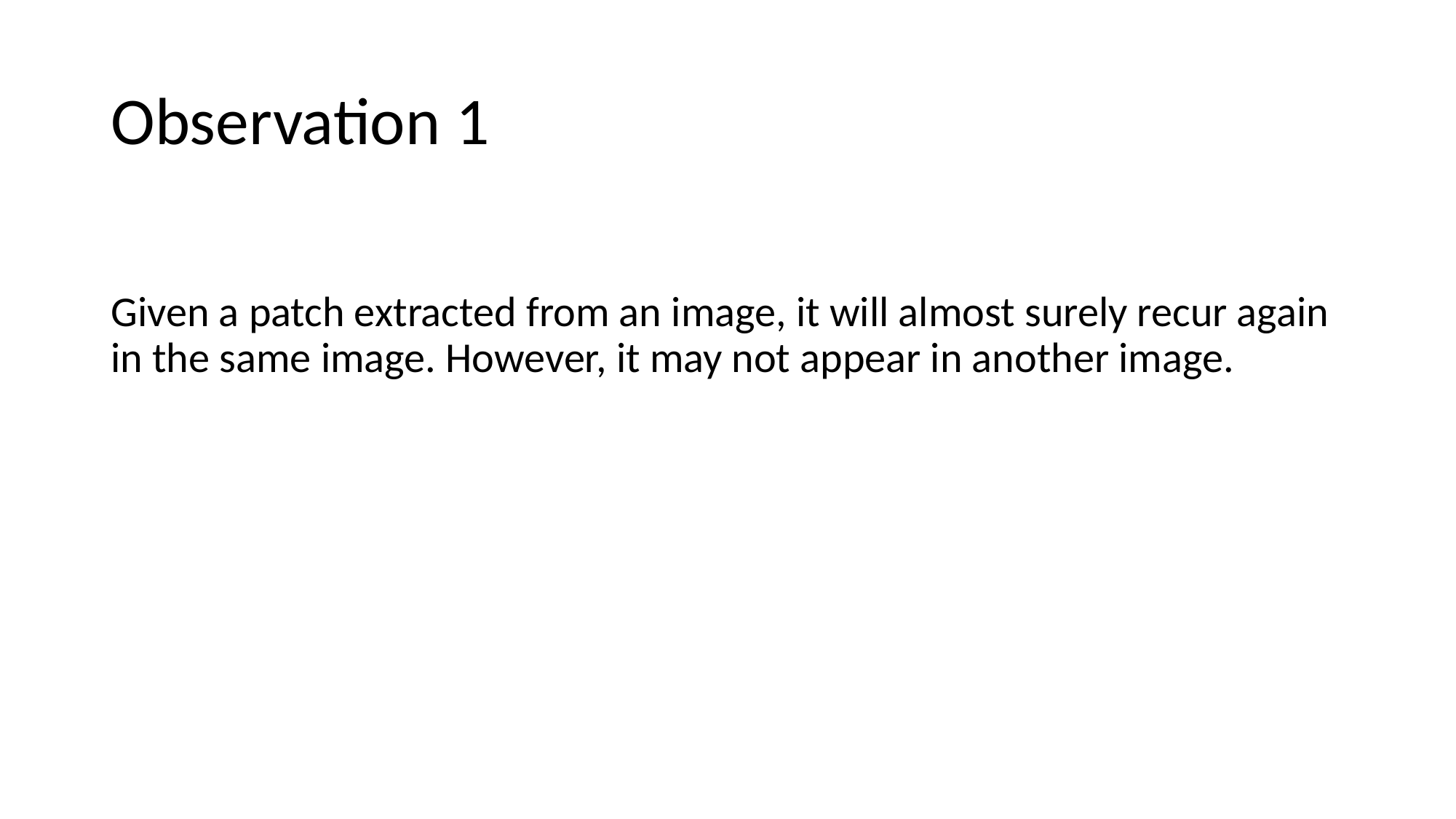

# Observation 1

Given a patch extracted from an image, it will almost surely recur again in the same image. However, it may not appear in another image.